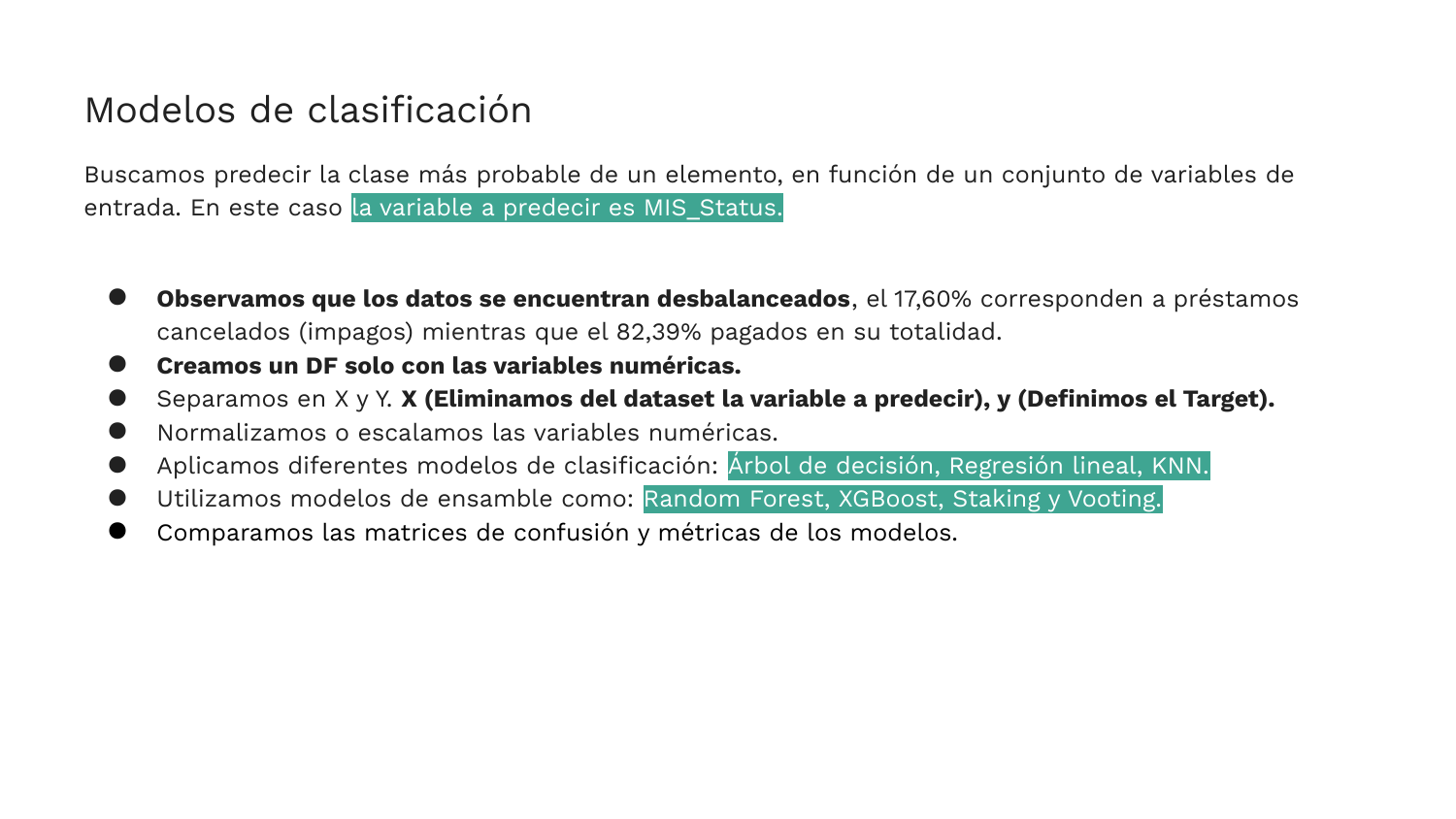

Modelos de clasificación
Buscamos predecir la clase más probable de un elemento, en función de un conjunto de variables de entrada. En este caso la variable a predecir es MIS_Status.

Observamos que los datos se encuentran desbalanceados, el 17,60% corresponden a préstamos cancelados (impagos) mientras que el 82,39% pagados en su totalidad.
Creamos un DF solo con las variables numéricas.
Separamos en X y Y. X (Eliminamos del dataset la variable a predecir), y (Definimos el Target).
Normalizamos o escalamos las variables numéricas.
Aplicamos diferentes modelos de clasificación: Árbol de decisión, Regresión lineal, KNN.
Utilizamos modelos de ensamble como: Random Forest, XGBoost, Staking y Vooting.
Comparamos las matrices de confusión y métricas de los modelos.